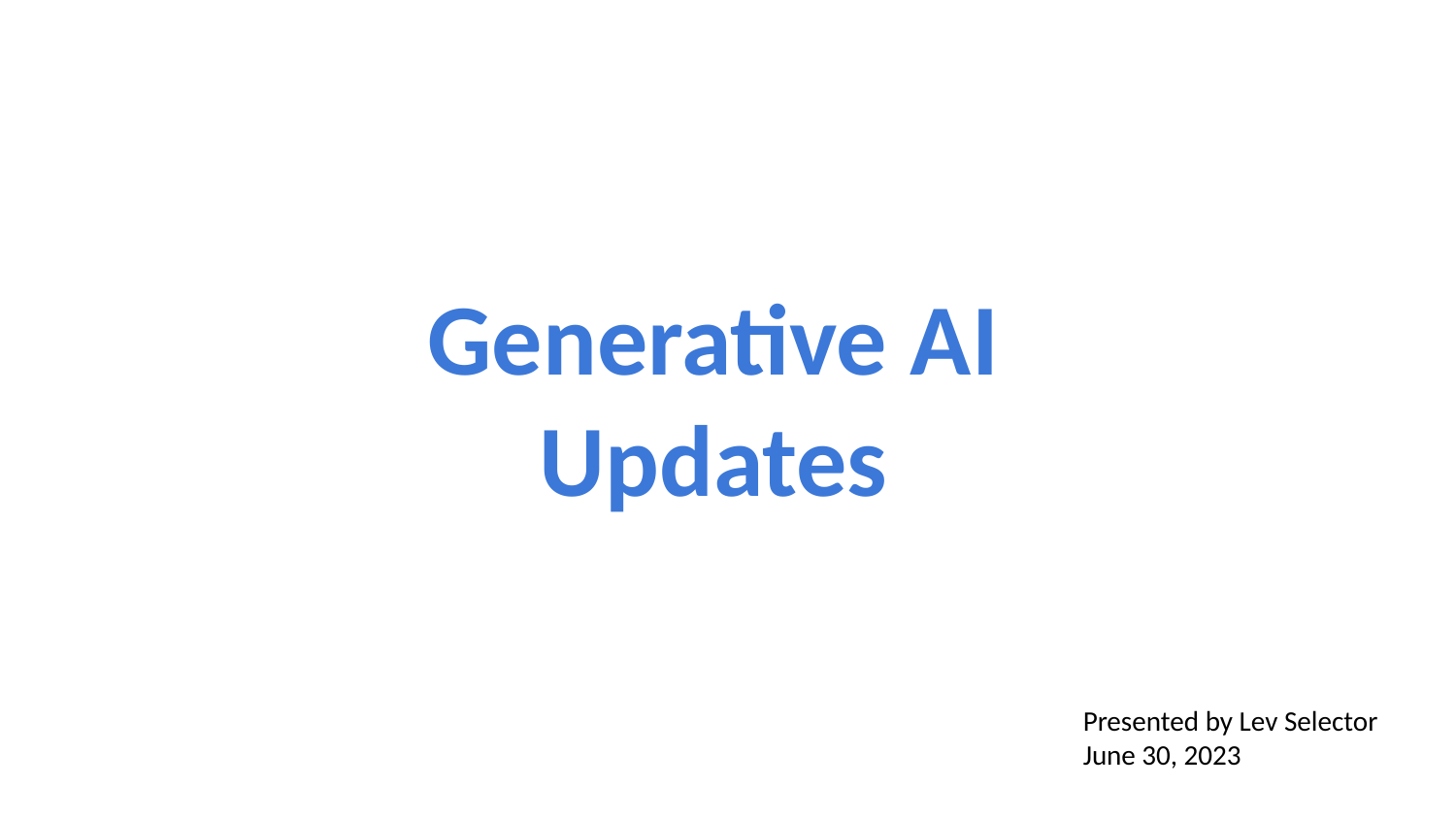

Generative AI
Updates
Presented by Lev Selector
June 30, 2023